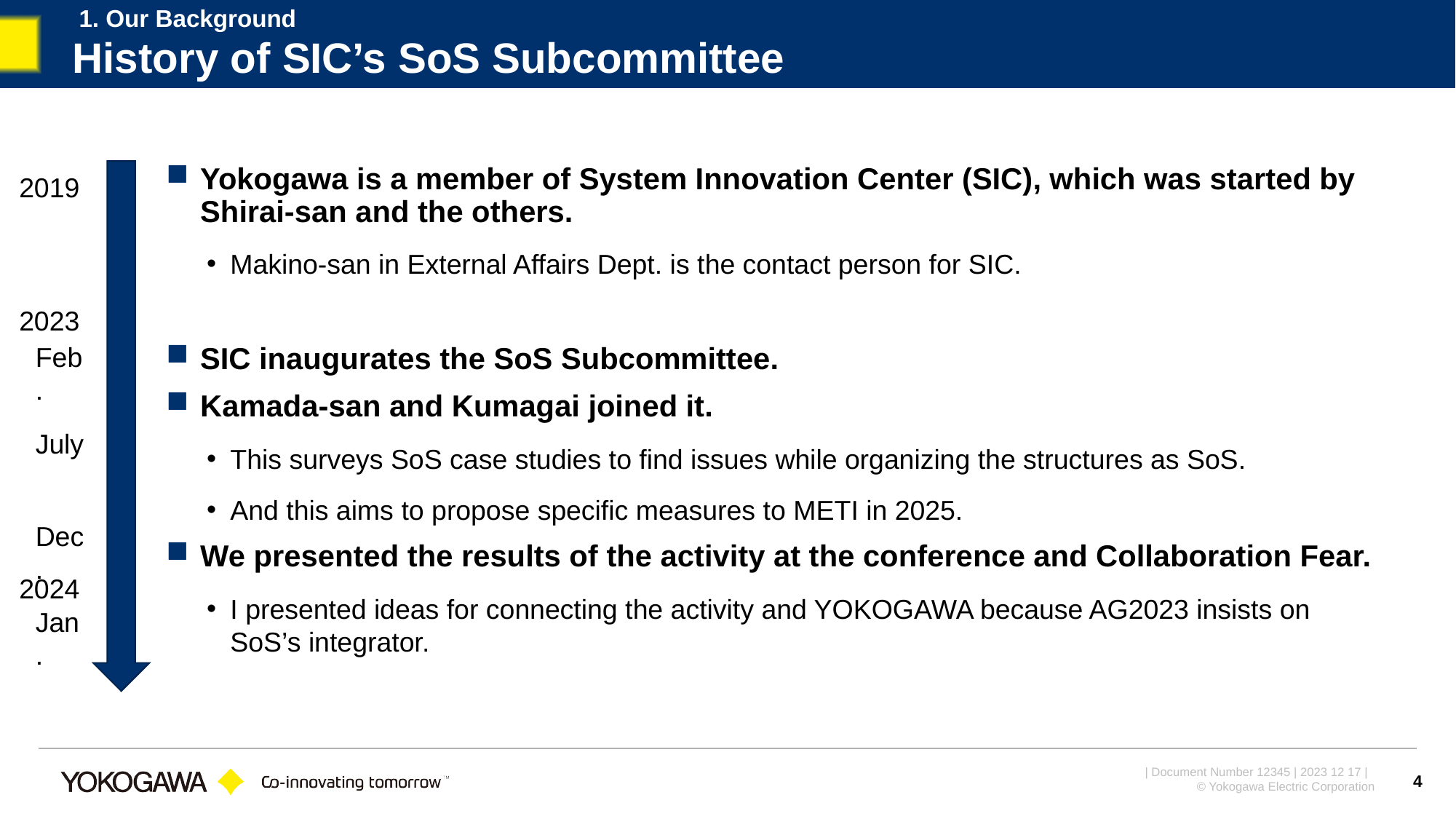

1. Our Background
History of SIC’s SoS Subcommittee
Yokogawa is a member of System Innovation Center (SIC), which was started by Shirai-san and the others.
Makino-san in External Affairs Dept. is the contact person for SIC.

SIC inaugurates the SoS Subcommittee.
Kamada-san and Kumagai joined it.
This surveys SoS case studies to find issues while organizing the structures as SoS.
And this aims to propose specific measures to METI in 2025.
We presented the results of the activity at the conference and Collaboration Fear.
I presented ideas for connecting the activity and YOKOGAWA because AG2023 insists on SoS’s integrator.

2019
2023
Feb.
July
Dec.
2024
Jan.
4